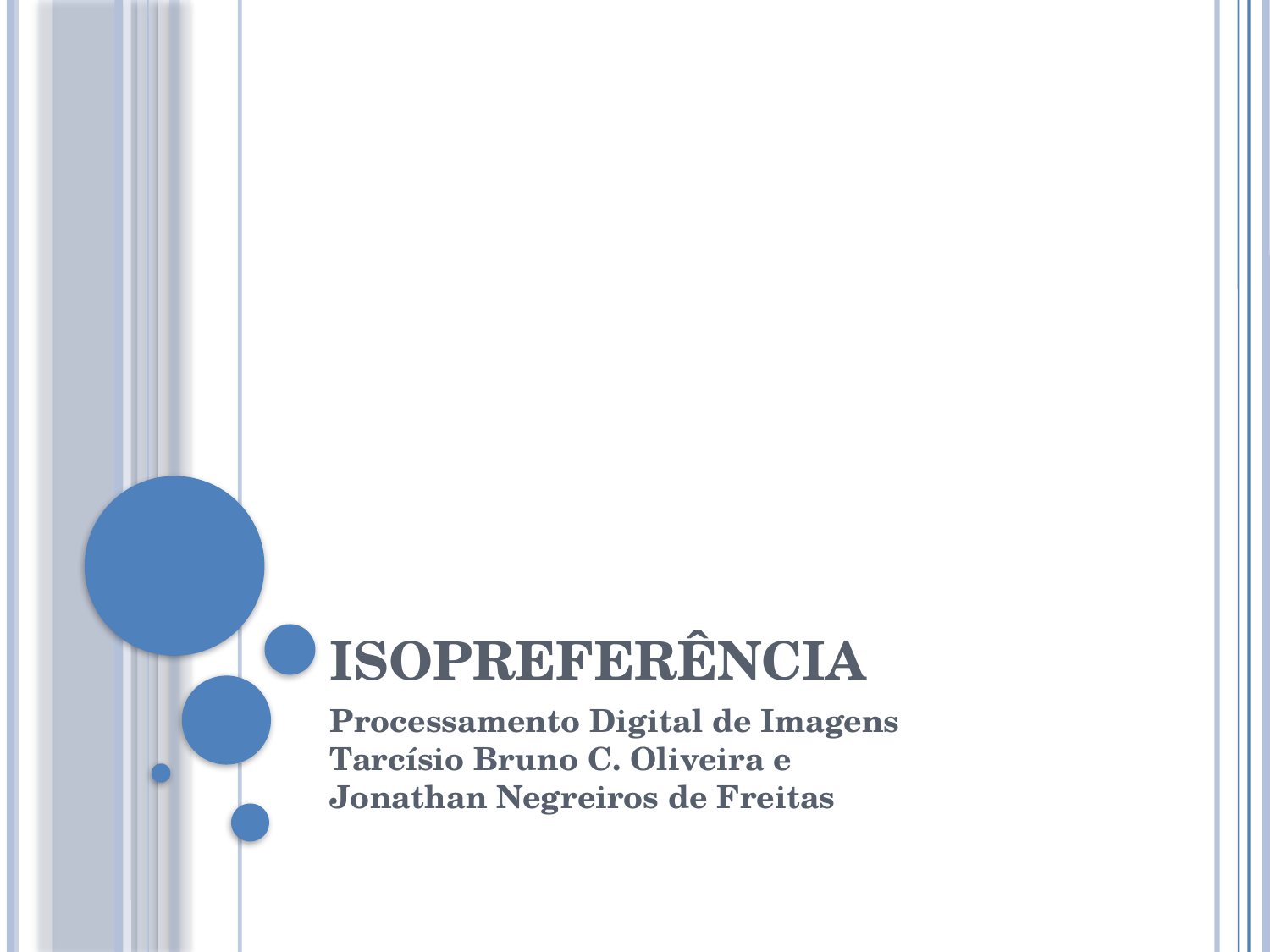

Isopreferência
Processamento Digital de Imagens
Tarcísio Bruno C. Oliveira e
Jonathan Negreiros de Freitas